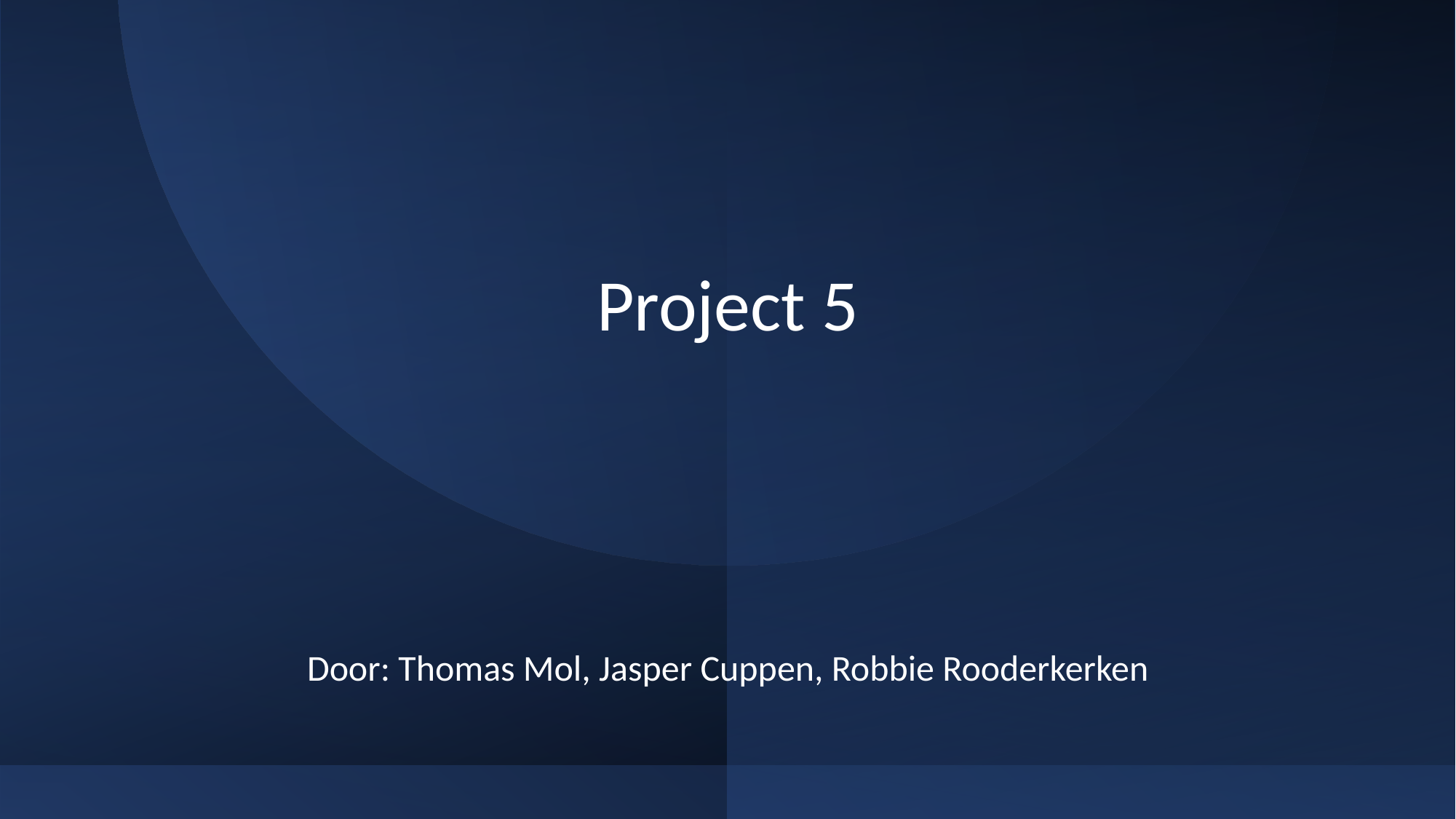

# Project 5
Door: Thomas Mol, Jasper Cuppen, Robbie Rooderkerken